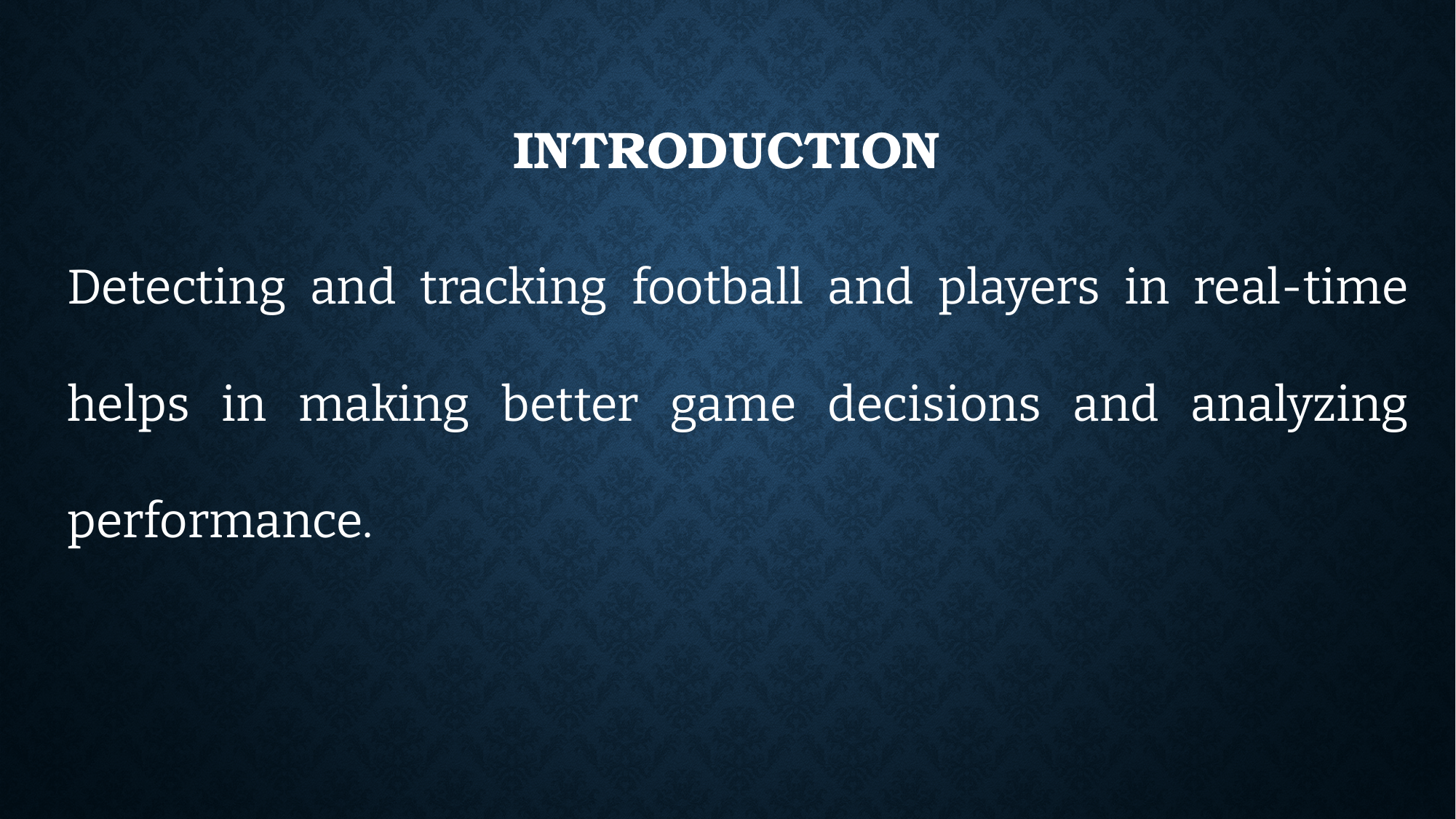

# introduction
Detecting and tracking football and players in real-time helps in making better game decisions and analyzing performance.